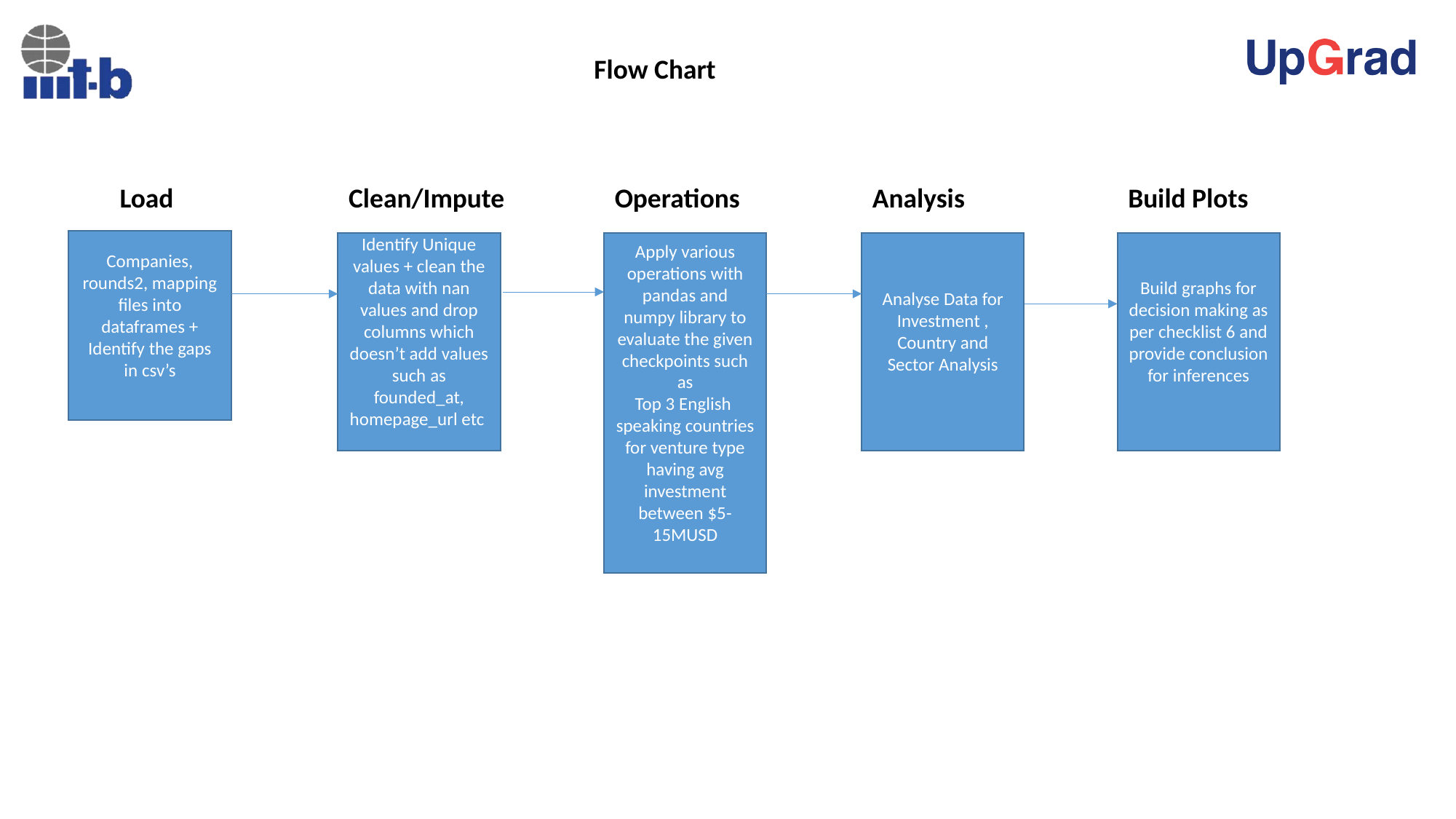

Flow Chart
Load
Clean/Impute
Operations
Analysis
Build Plots
Companies, rounds2, mapping files into dataframes + Identify the gaps in csv’s

Apply various operations with pandas and numpy library to evaluate the given checkpoints such as
Top 3 English  speaking countries for venture type having avg investment between $5-15MUSD

Identify Unique values + clean the data with nan values and drop columns which doesn’t add values such as founded_at, homepage_url etc

Analyse Data for Investment , Country and Sector Analysis

Build graphs for decision making as per checklist 6 and provide conclusion for inferences